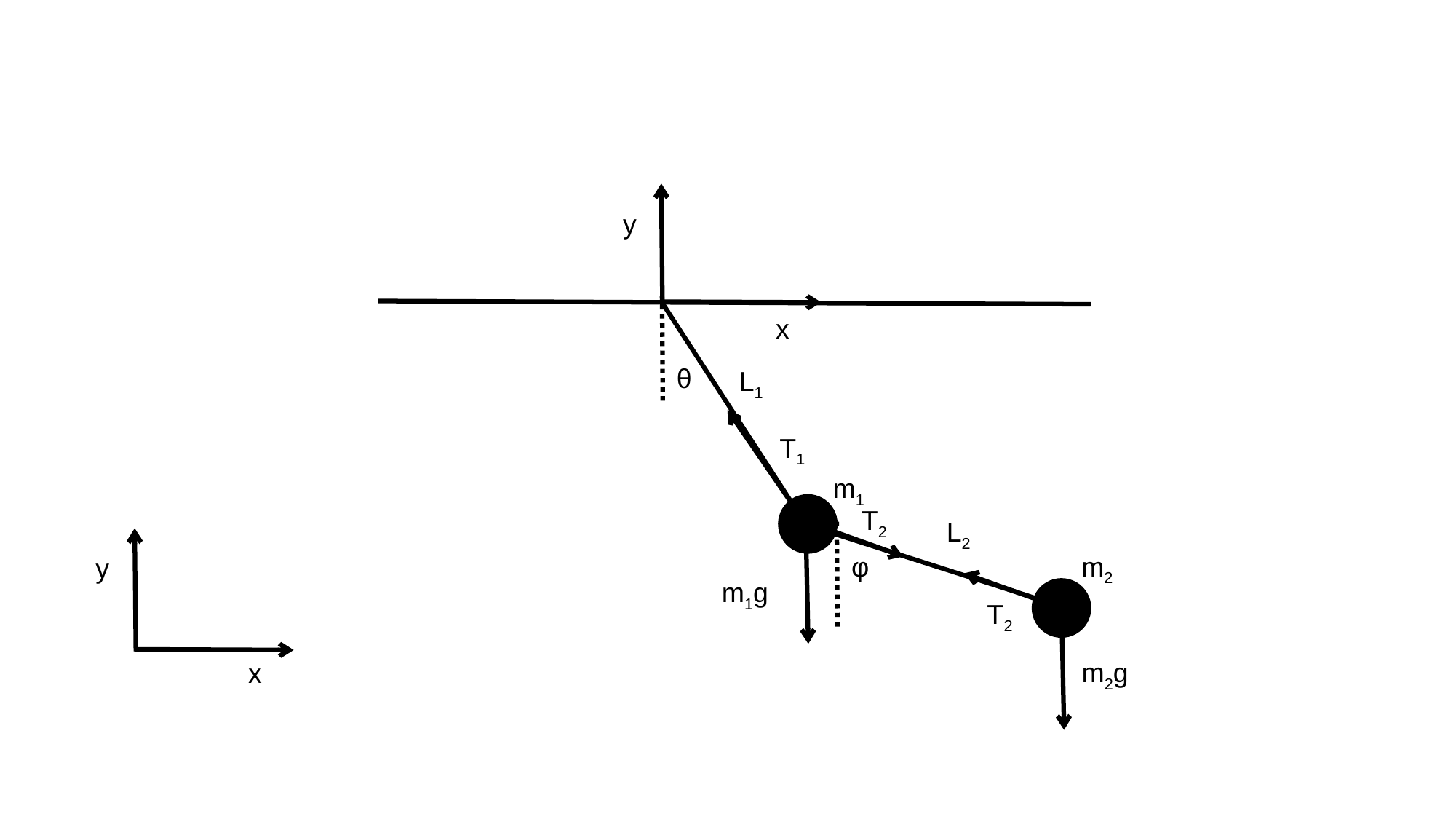

y
x
L1
T1
m1

T2
L2
m2
m1g

T2
m2g
θ
φ
y
x